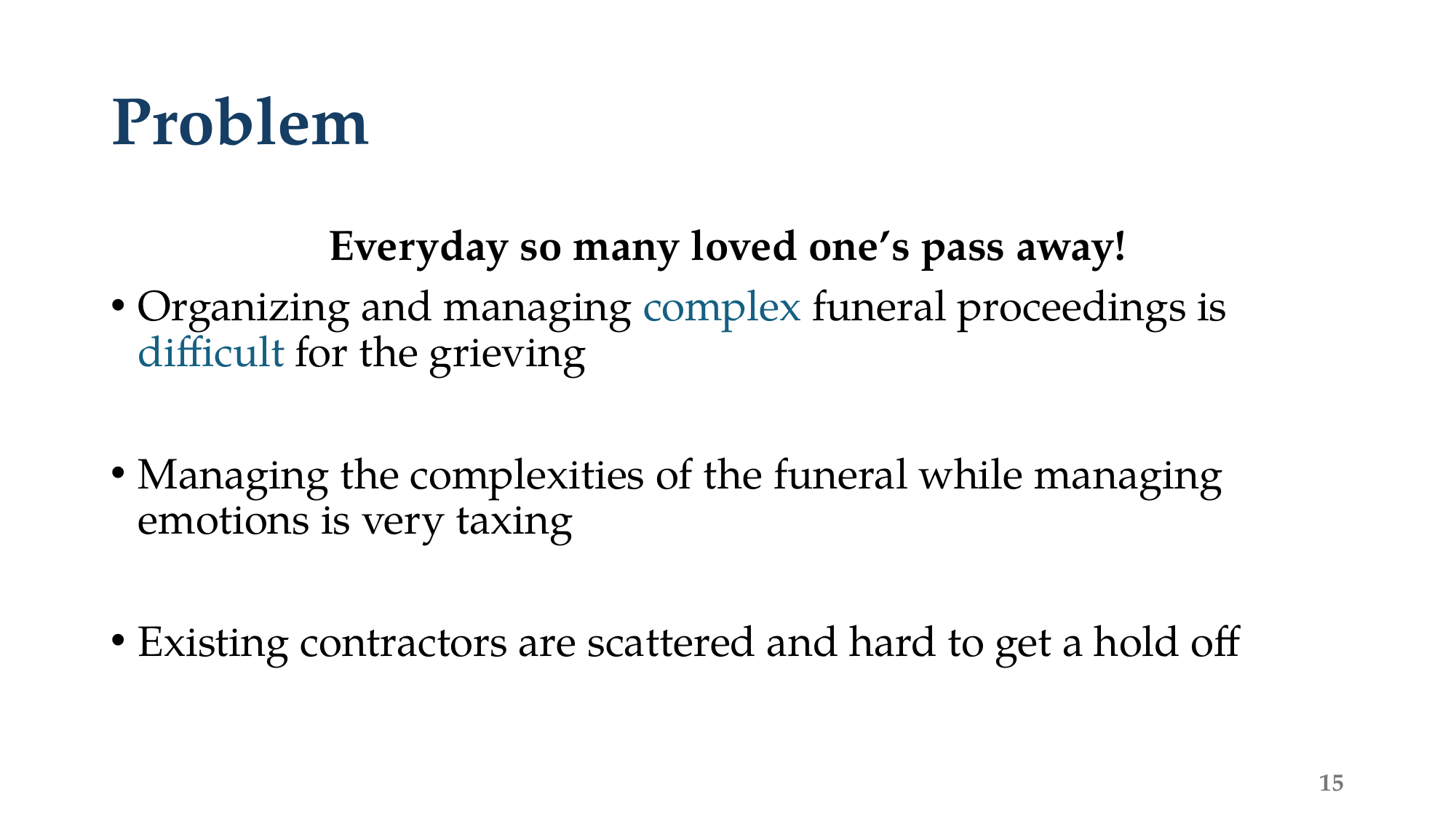

# Problem
Everyday so many loved one’s pass away!
Organizing and managing complex funeral proceedings is difficult for the grieving

Managing the complexities of the funeral while managing emotions is very taxing

Existing contractors are scattered and hard to get a hold off
15